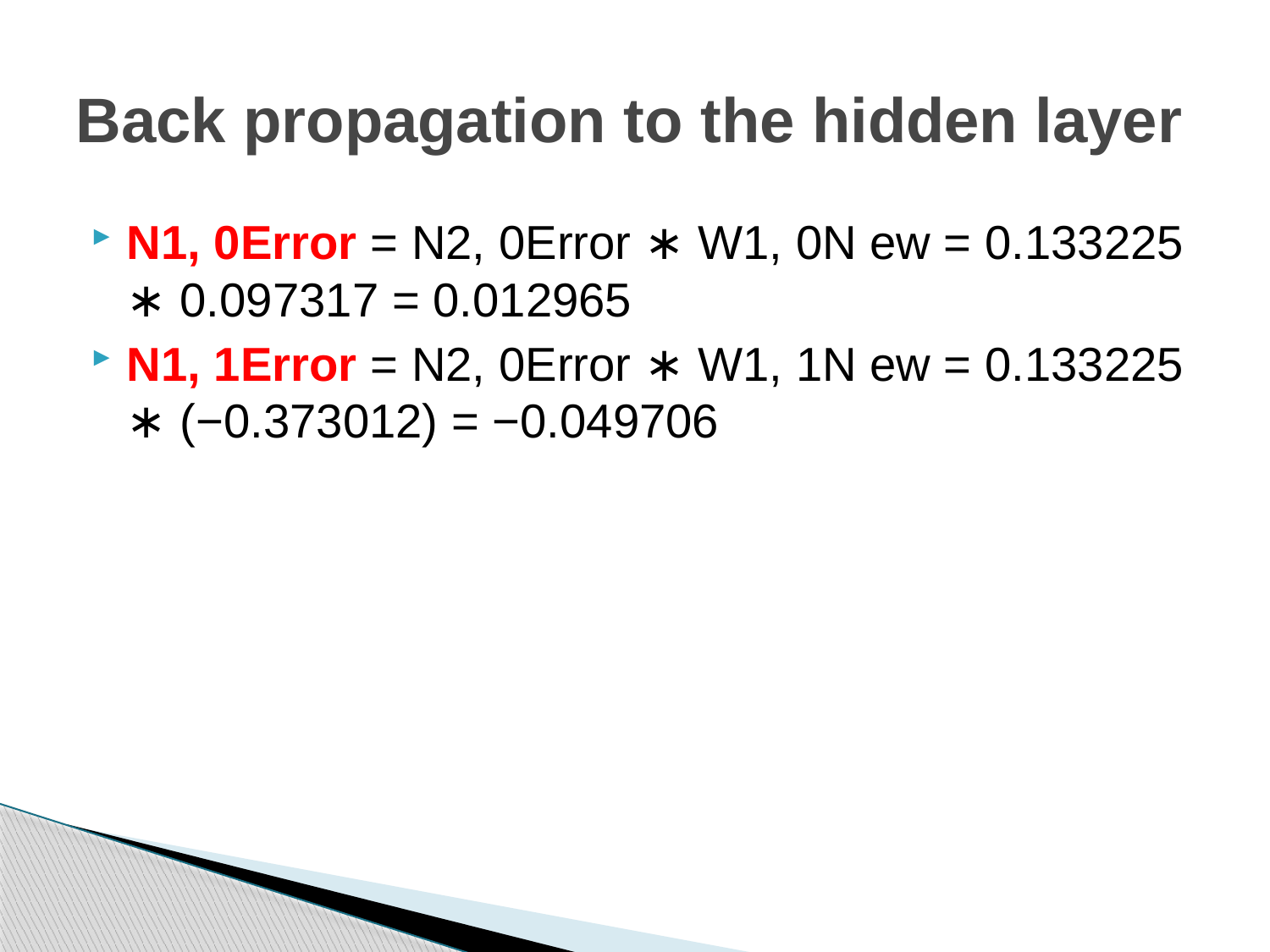

# Back propagation to the hidden layer
N1, 0Error = N2, 0Error ∗ W1, 0N ew = 0.133225 ∗ 0.097317 = 0.012965
N1, 1Error = N2, 0Error ∗ W1, 1N ew = 0.133225 ∗ (−0.373012) = −0.049706